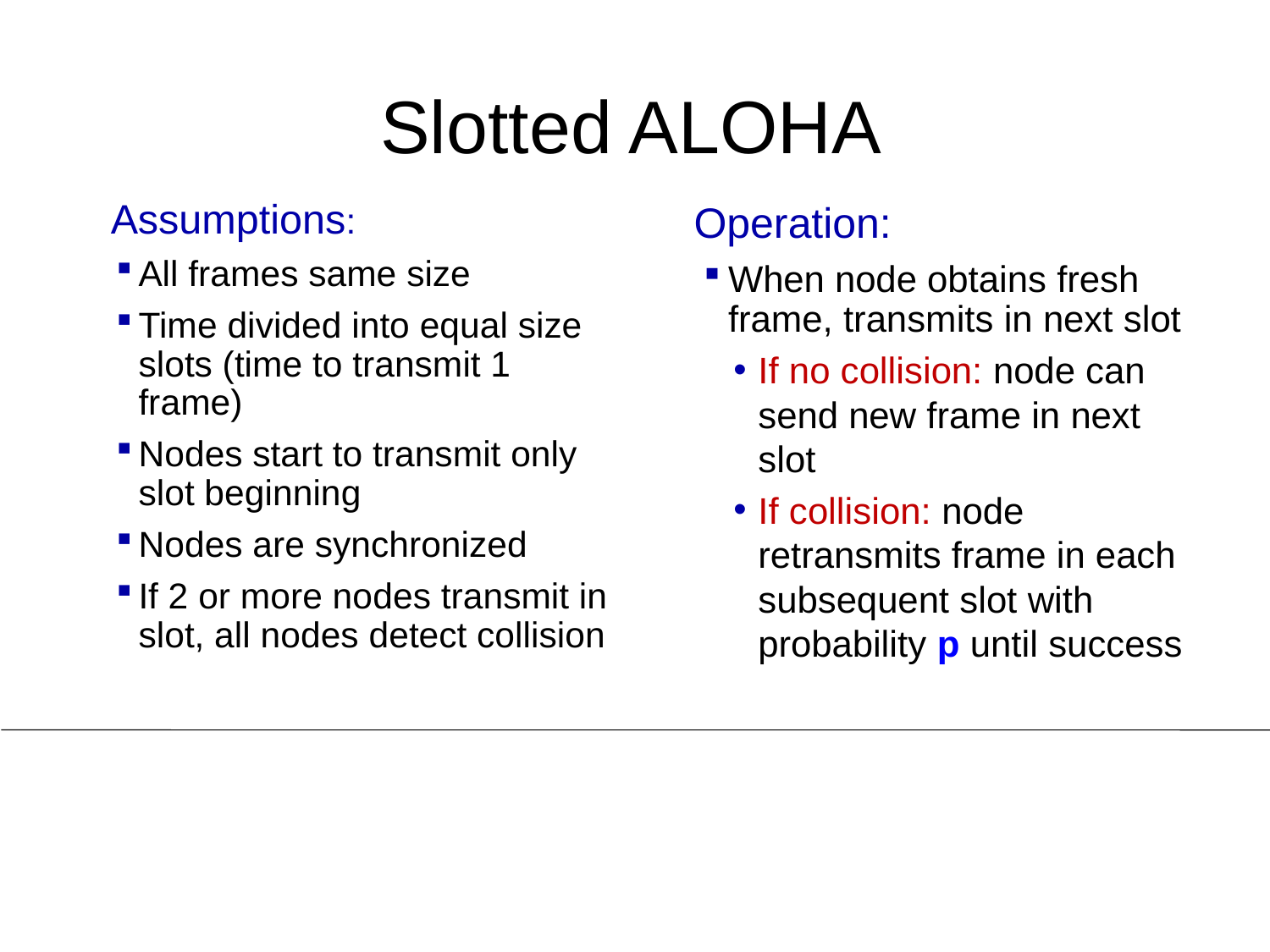

# Slotted ALOHA
Assumptions:
All frames same size
Time divided into equal size slots (time to transmit 1 frame)
Nodes start to transmit only slot beginning
Nodes are synchronized
If 2 or more nodes transmit in slot, all nodes detect collision
Operation:
When node obtains fresh frame, transmits in next slot
If no collision: node can send new frame in next slot
If collision: node retransmits frame in each subsequent slot with probability p until success